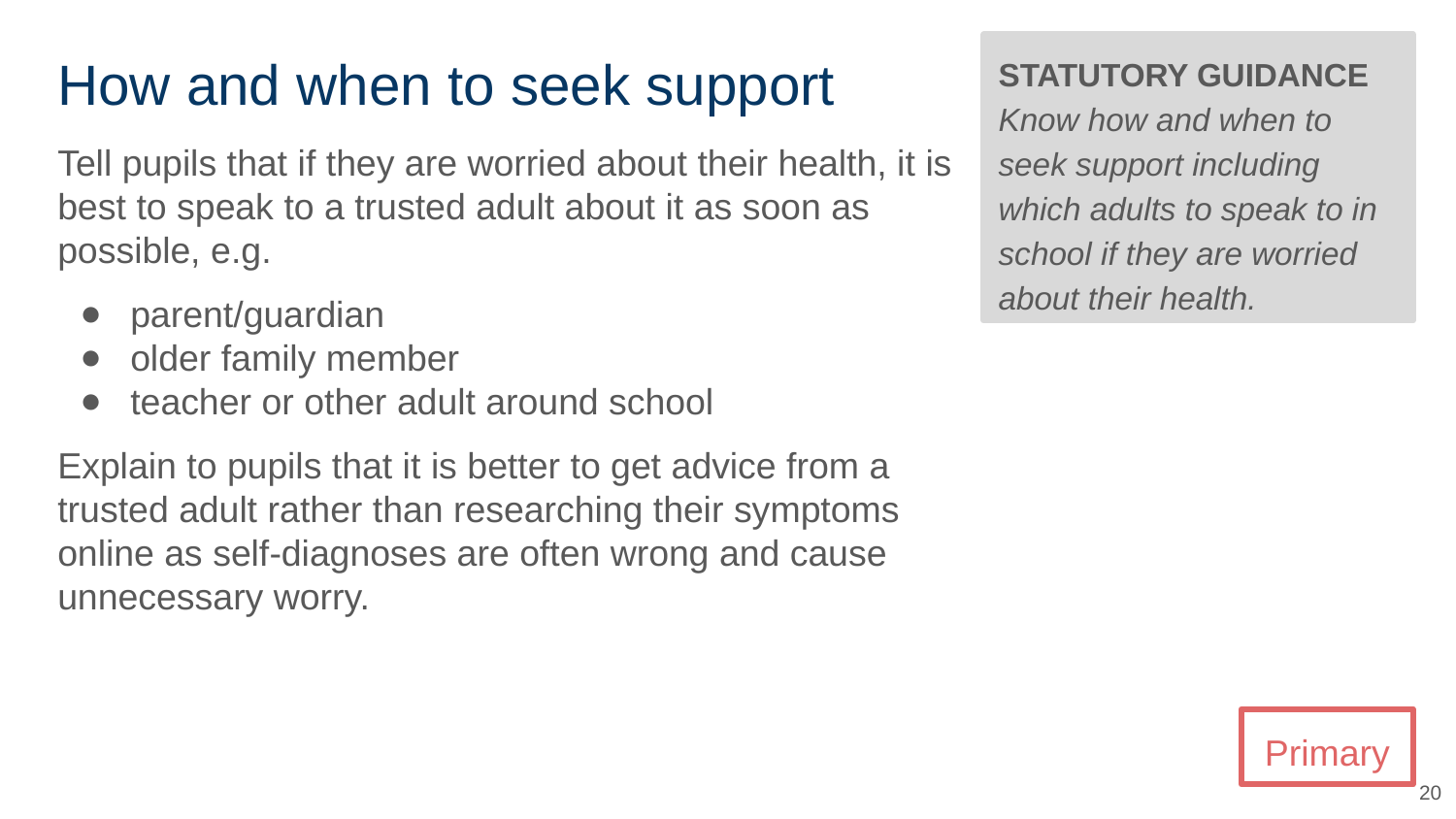

# How and when to seek support
STATUTORY GUIDANCE
Know how and when to seek support including which adults to speak to in school if they are worried about their health.

Tell pupils that if they are worried about their health, it is best to speak to a trusted adult about it as soon as possible, e.g.
parent/guardian
older family member
teacher or other adult around school
Explain to pupils that it is better to get advice from a trusted adult rather than researching their symptoms online as self-diagnoses are often wrong and cause unnecessary worry.
Primary
20